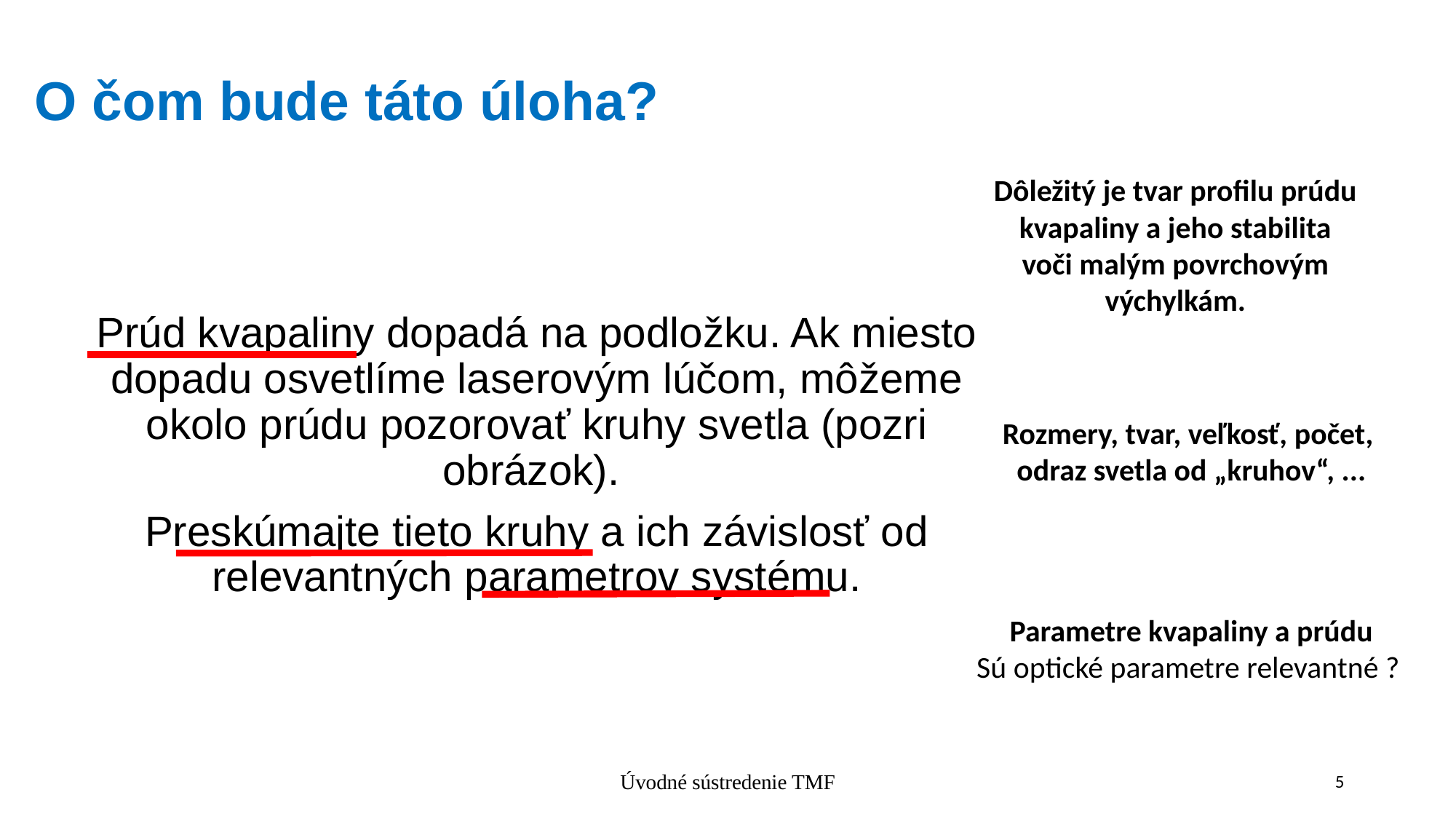

# O čom bude táto úloha?
Dôležitý je tvar profilu prúdu kvapaliny a jeho stabilita
voči malým povrchovým výchylkám.
Prúd kvapaliny dopadá na podložku. Ak miesto dopadu osvetlíme laserovým lúčom, môžeme okolo prúdu pozorovať kruhy svetla (pozri obrázok).
Preskúmajte tieto kruhy a ich závislosť od relevantných parametrov systému.
Rozmery, tvar, veľkosť, počet,
odraz svetla od „kruhov“, ...
Parametre kvapaliny a prúdu
Sú optické parametre relevantné ?
Úvodné sústredenie TMF
5